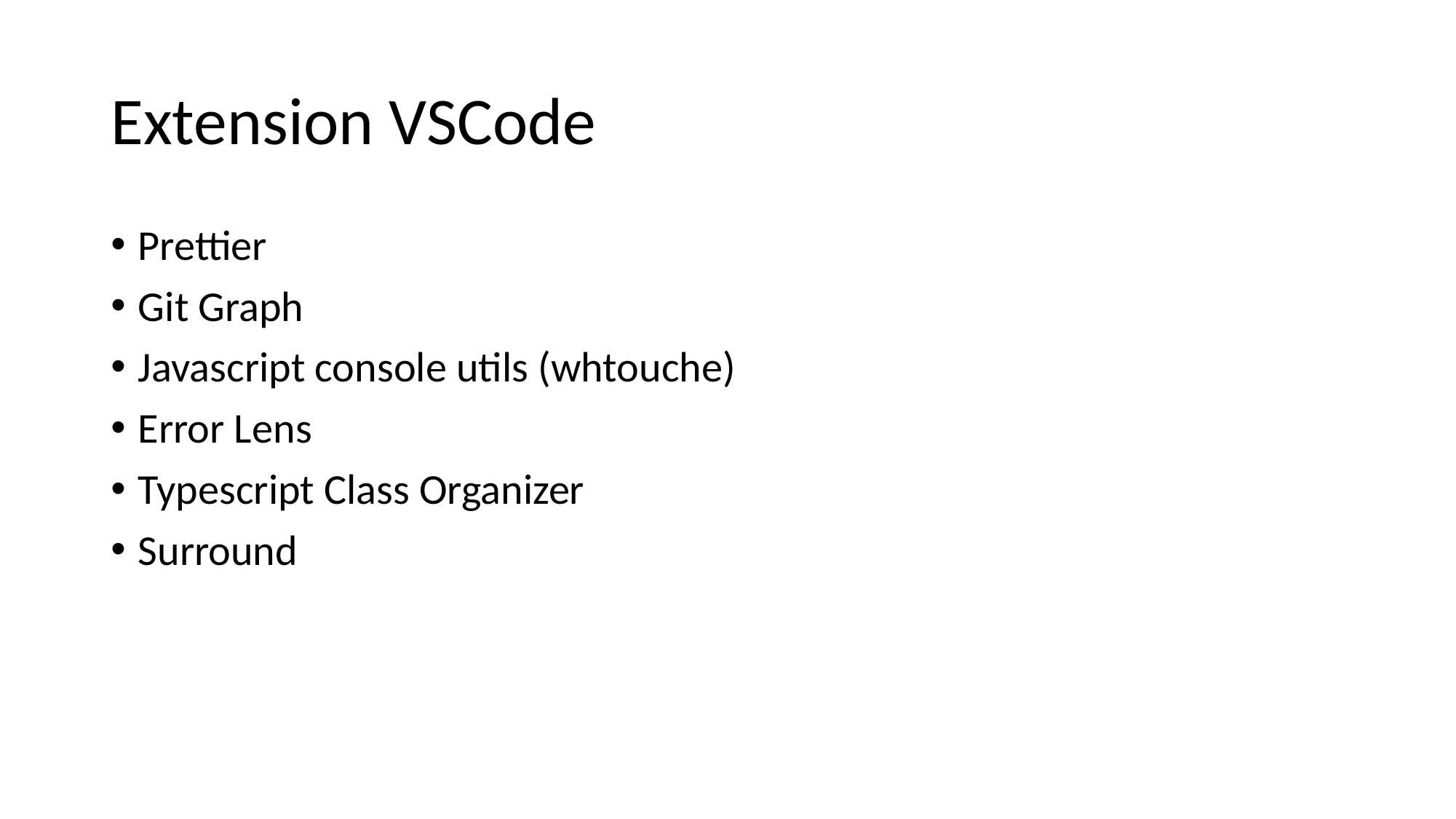

# Extension VSCode
Prettier
Git Graph
Javascript console utils (whtouche)
Error Lens
Typescript Class Organizer
Surround